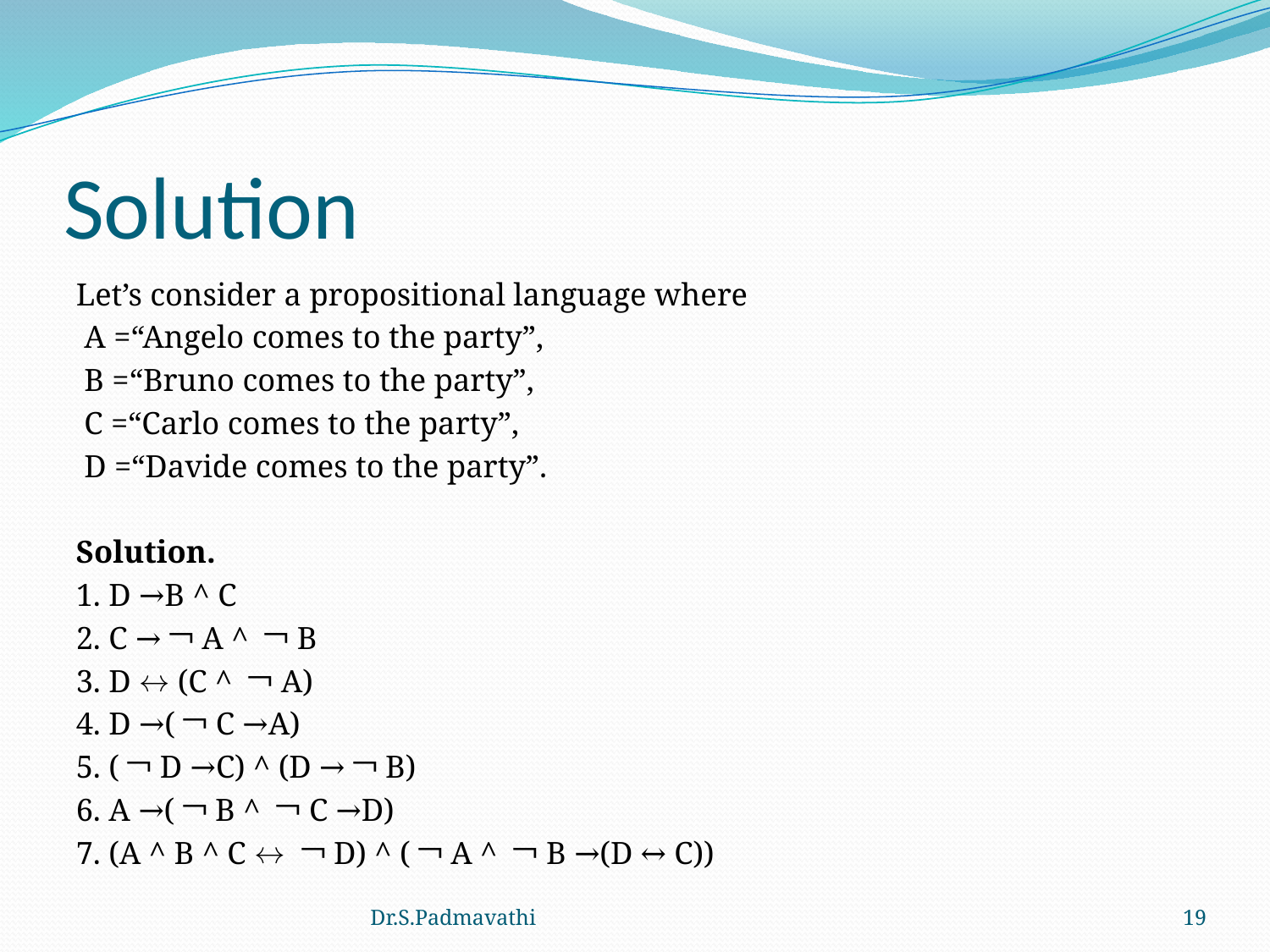

# Solution
Let’s consider a propositional language where
 A =“Angelo comes to the party”,
 B =“Bruno comes to the party”,
 C =“Carlo comes to the party”,
 D =“Davide comes to the party”.

Solution.
1. D →B ^ C
2. C →￢A ^ ￢B
3. D ↔ (C ^ ￢A)
4. D →(￢C →A)
5. (￢D →C) ^ (D →￢B)
6. A →(￢B ^ ￢C →D)
7. (A ^ B ^ C ↔ ￢D) ^ (￢A ^ ￢B →(D ↔ C))
Dr.S.Padmavathi
19